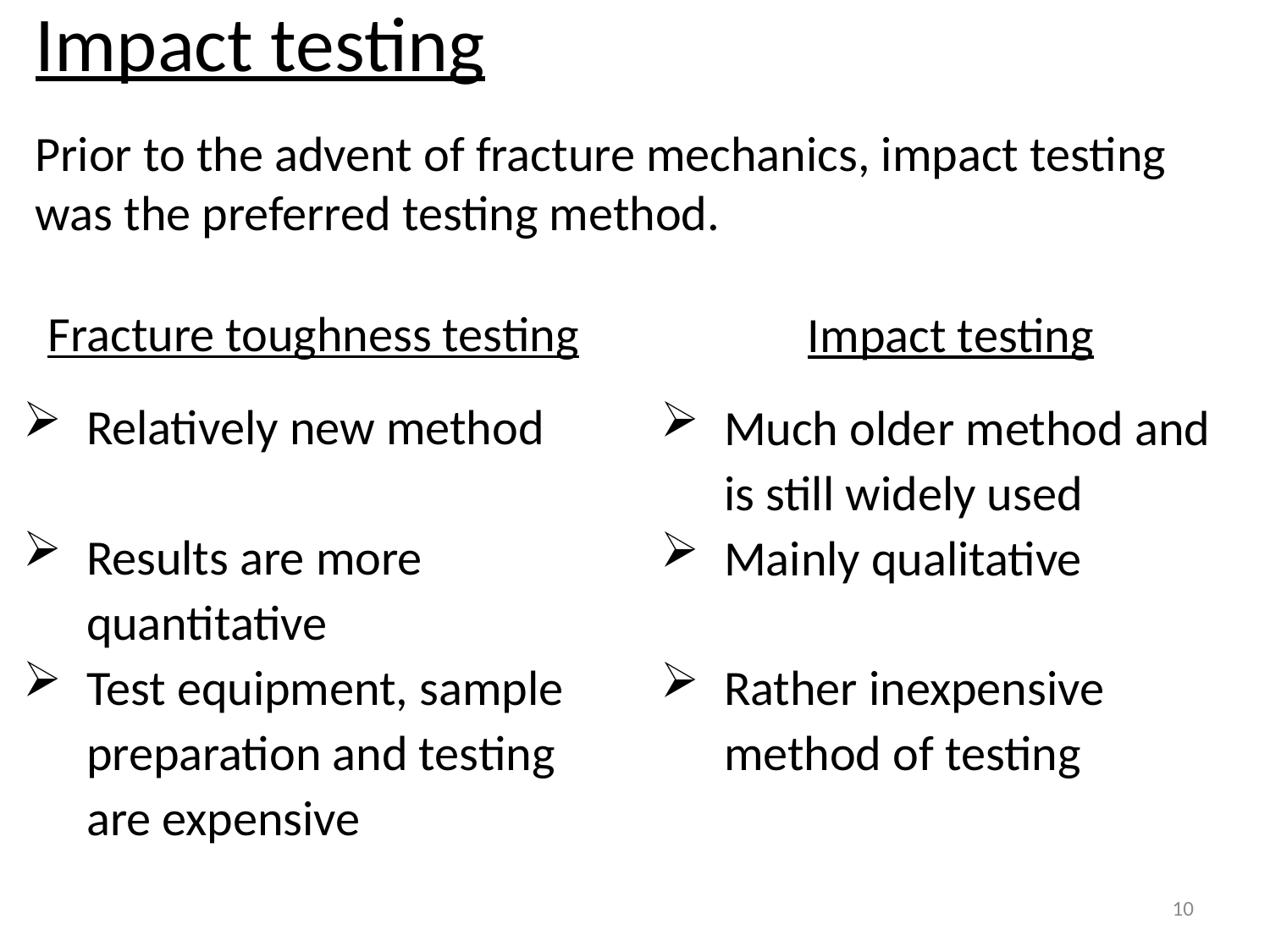

Impact testing
Prior to the advent of fracture mechanics, impact testing was the preferred testing method.
Fracture toughness testing

Relatively new method

Results are more quantitative
Test equipment, sample preparation and testing are expensive
Impact testing

Much older method and is still widely used
Mainly qualitative

Rather inexpensive method of testing
10